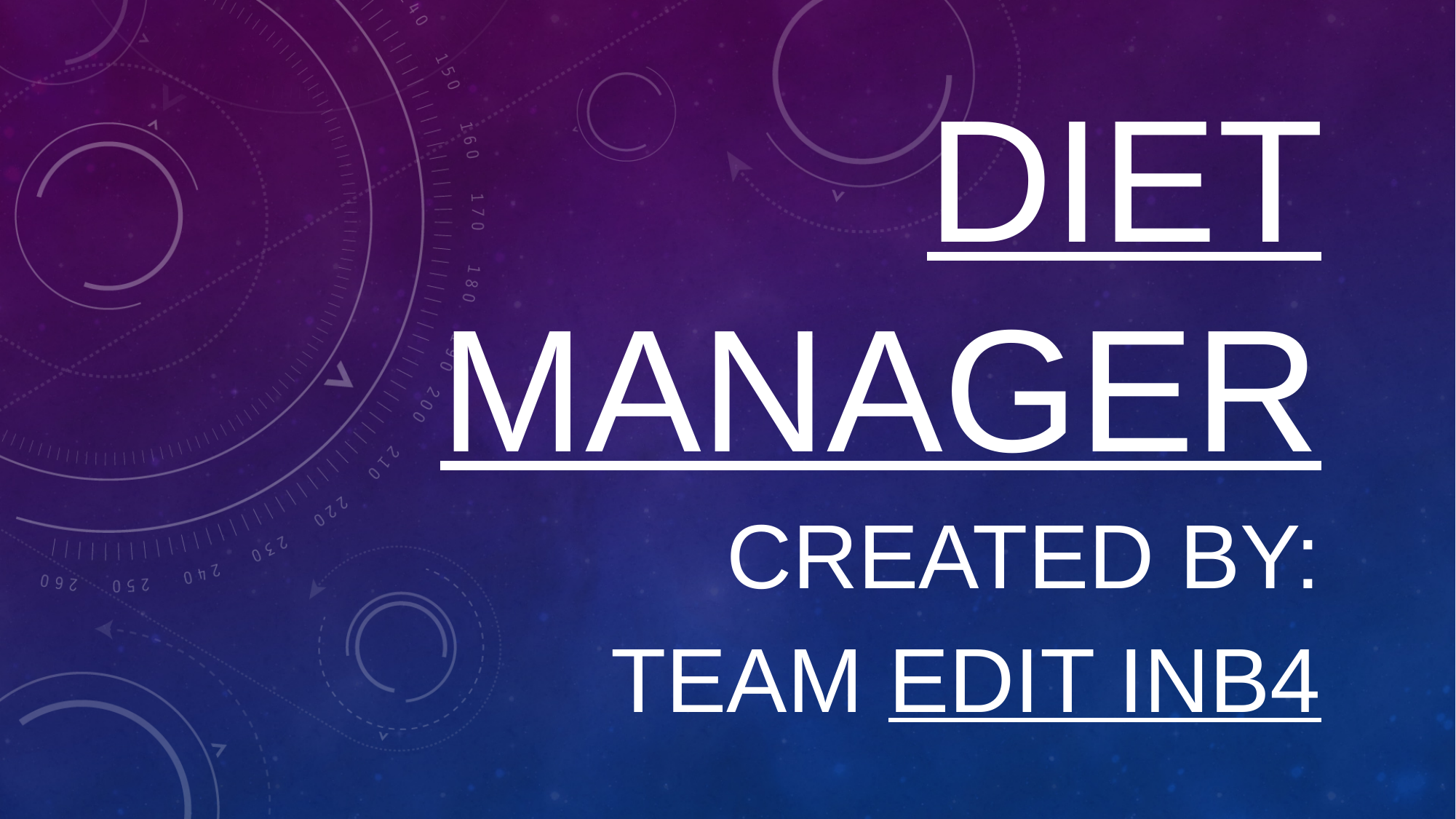

# Diet manager
Created by:
Team edit inb4